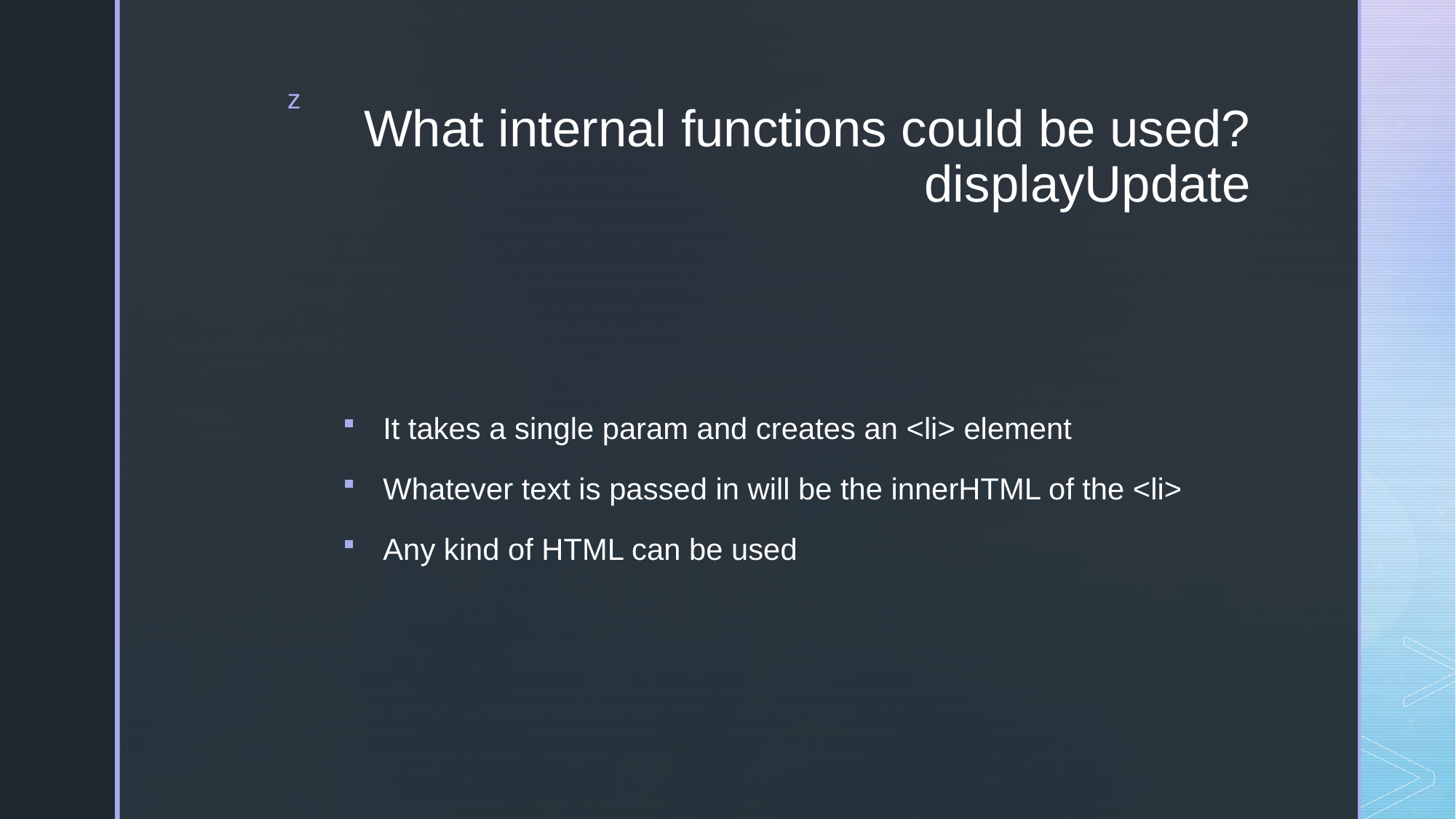

# What internal functions could be used? displayUpdate
It takes a single param and creates an <li> element
Whatever text is passed in will be the innerHTML of the <li>
Any kind of HTML can be used